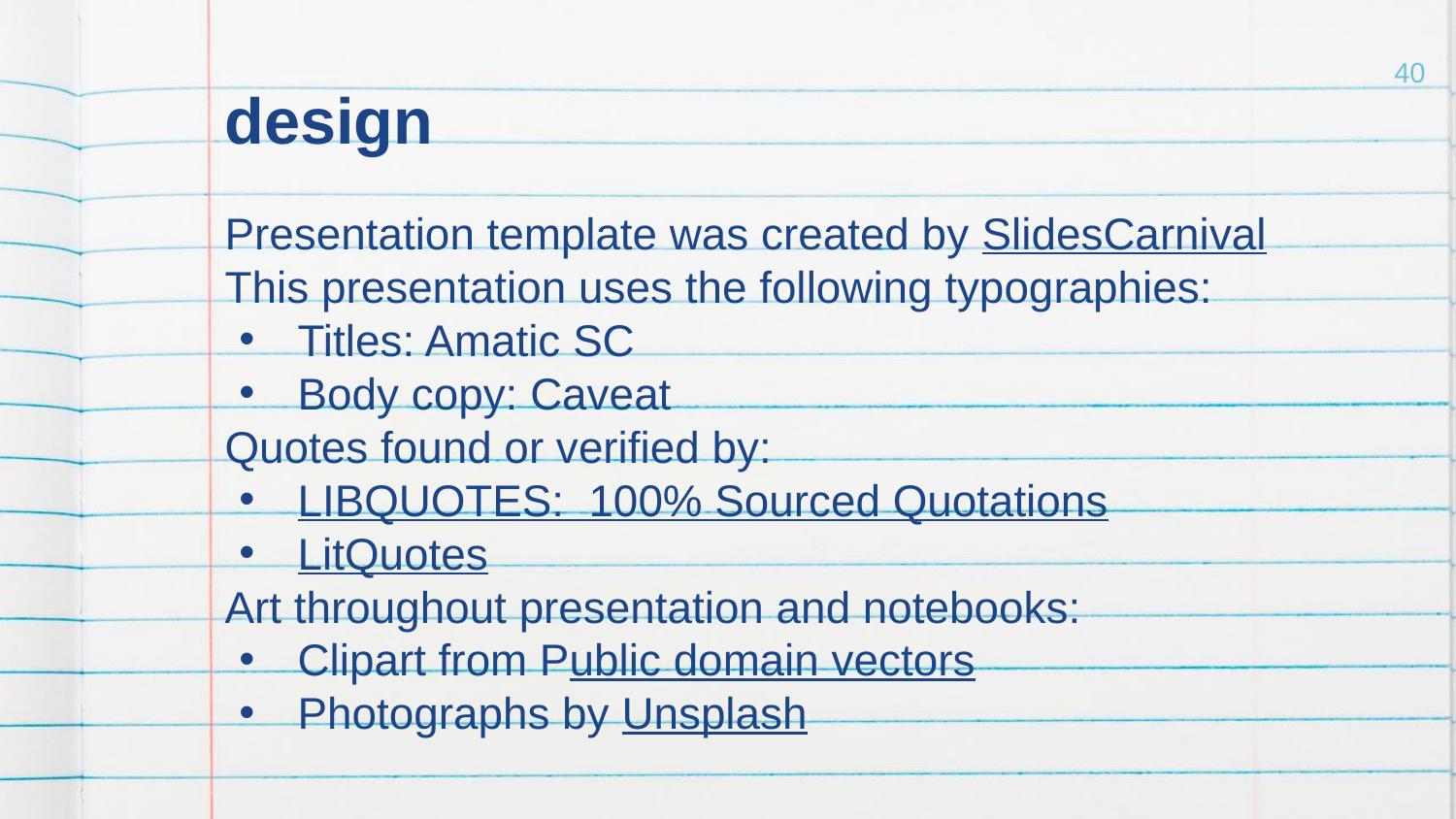

# design
40
Presentation template was created by SlidesCarnival
This presentation uses the following typographies:
Titles: Amatic SC
Body copy: Caveat
Quotes found or verified by:
LIBQUOTES:  100% Sourced Quotations
LitQuotes
Art throughout presentation and notebooks:
Clipart from Public domain vectors
Photographs by Unsplash